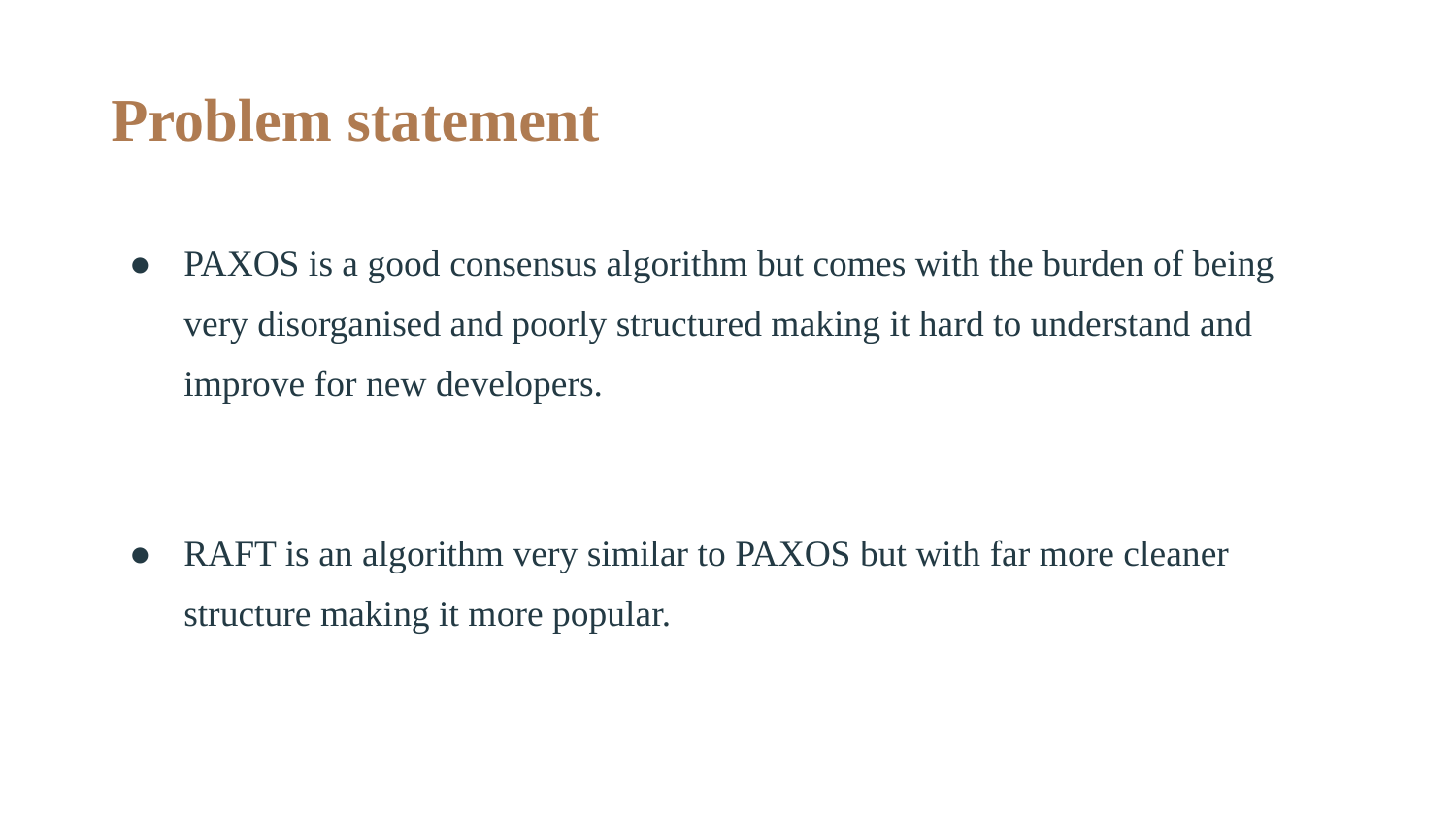

# Problem statement
PAXOS is a good consensus algorithm but comes with the burden of being very disorganised and poorly structured making it hard to understand and improve for new developers.

RAFT is an algorithm very similar to PAXOS but with far more cleaner structure making it more popular.